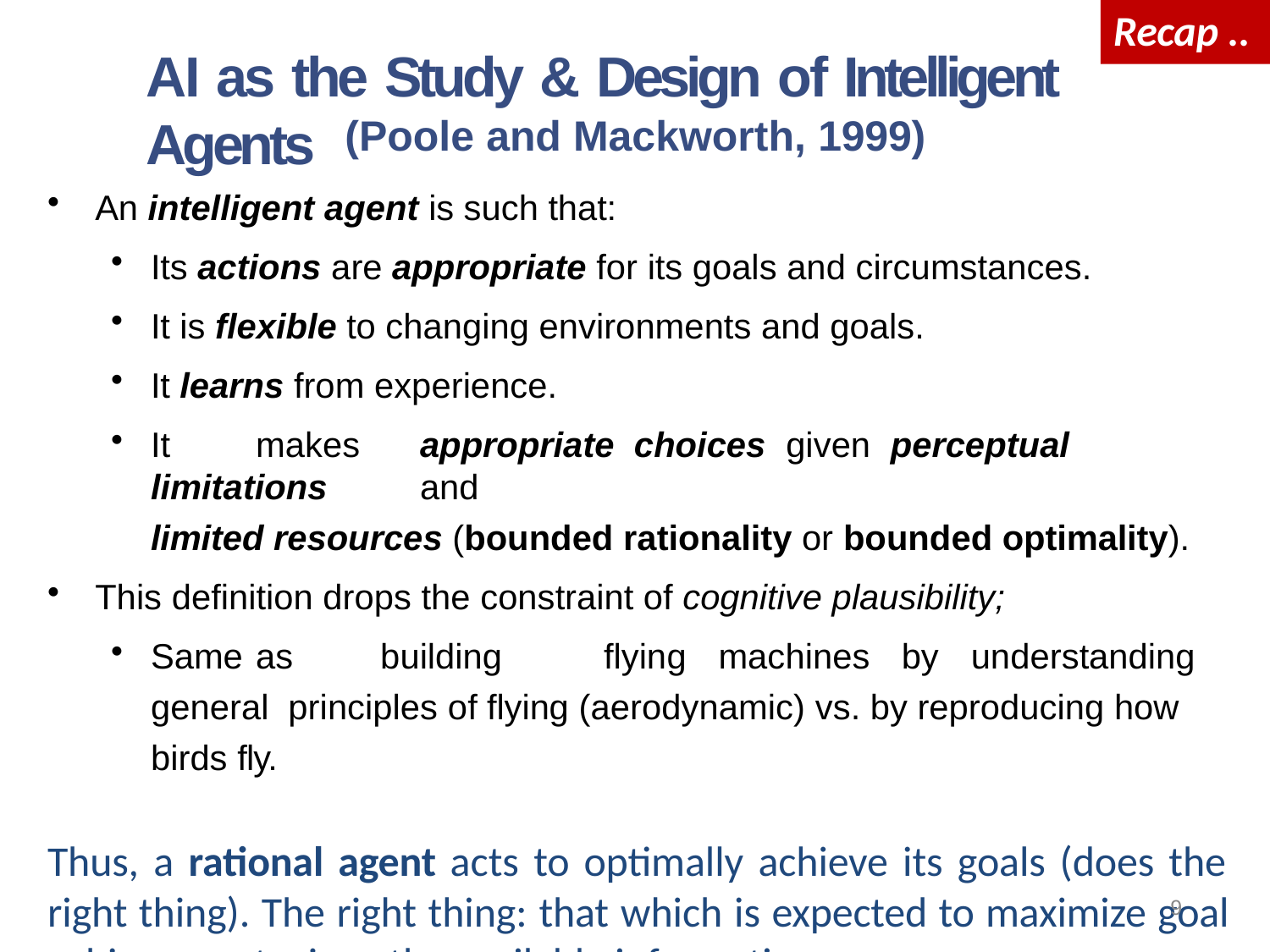

Recap ..
# AI as the Study & Design of Intelligent Agents
(Poole and Mackworth, 1999)
An intelligent agent is such that:
Its actions are appropriate for its goals and circumstances.
It is flexible to changing environments and goals.
It learns from experience.
It	makes	appropriate	choices	given	perceptual	limitations	and
limited resources (bounded rationality or bounded optimality).
This definition drops the constraint of cognitive plausibility;
Same	as	building	flying	machines	by	understanding	general  principles of flying (aerodynamic) vs. by reproducing how birds fly.

Thus, a rational agent acts to optimally achieve its goals (does the  right thing). The right thing: that which is expected to maximize goal  achievement, given the available information.
9